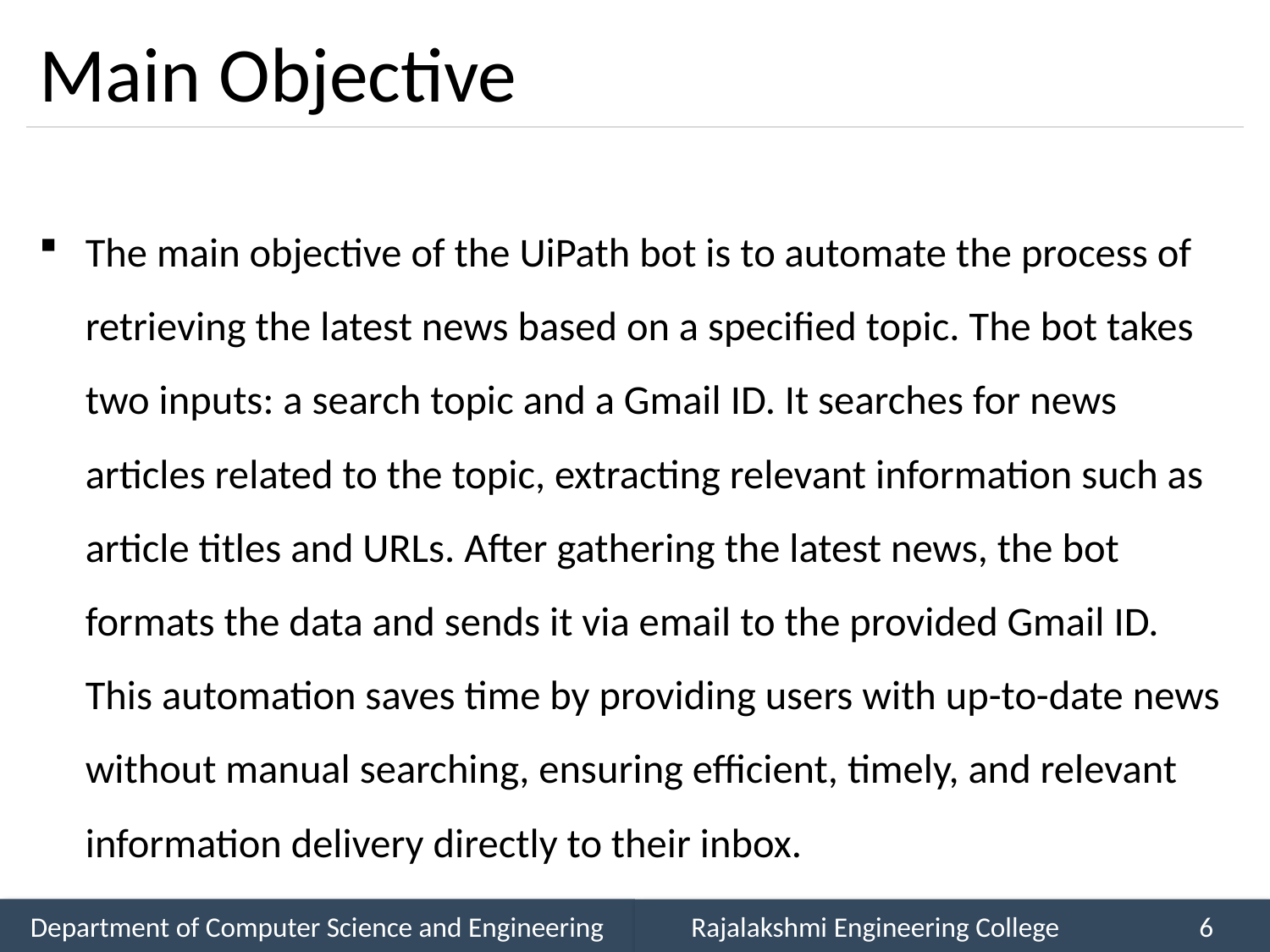

# Main Objective

The main objective of the UiPath bot is to automate the process of retrieving the latest news based on a specified topic. The bot takes two inputs: a search topic and a Gmail ID. It searches for news articles related to the topic, extracting relevant information such as article titles and URLs. After gathering the latest news, the bot formats the data and sends it via email to the provided Gmail ID. This automation saves time by providing users with up-to-date news without manual searching, ensuring efficient, timely, and relevant information delivery directly to their inbox.